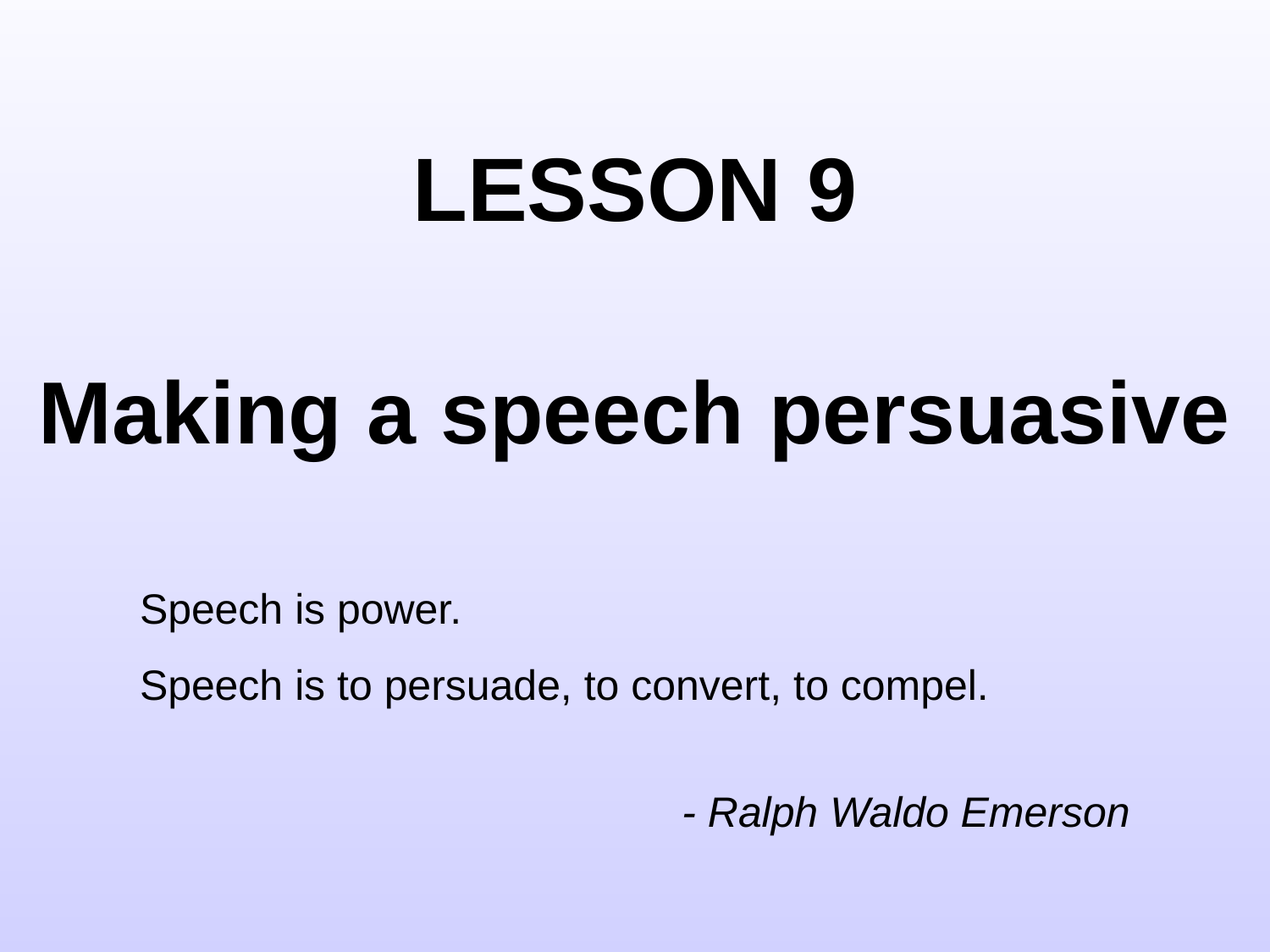

LESSON 9
Making a speech persuasive
Speech is power.
Speech is to persuade, to convert, to compel.

	- Ralph Waldo Emerson